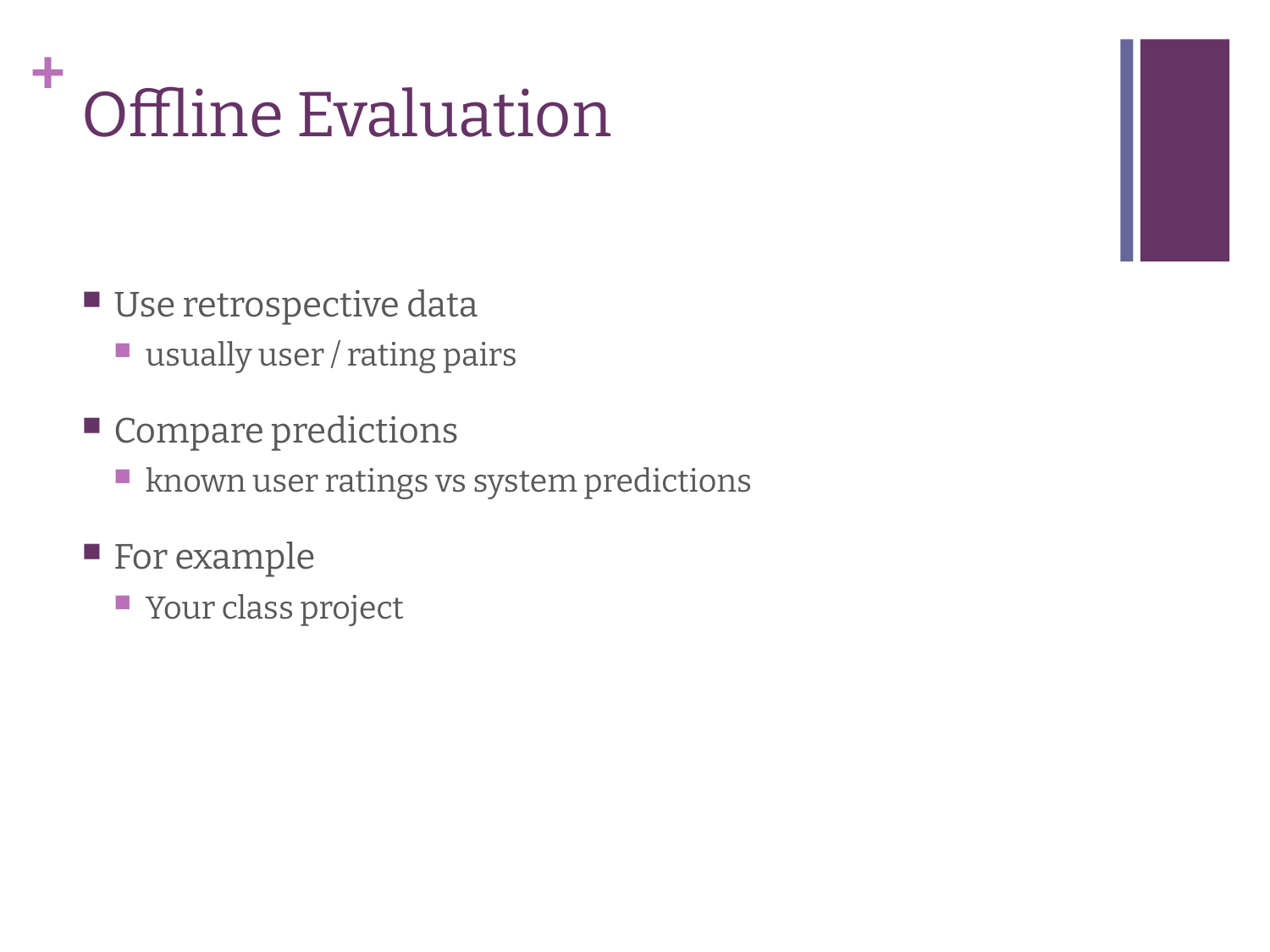

# Offline Evaluation
Use retrospective data
usually user / rating pairs
Compare predictions
known user ratings vs system predictions
For example
Your class project